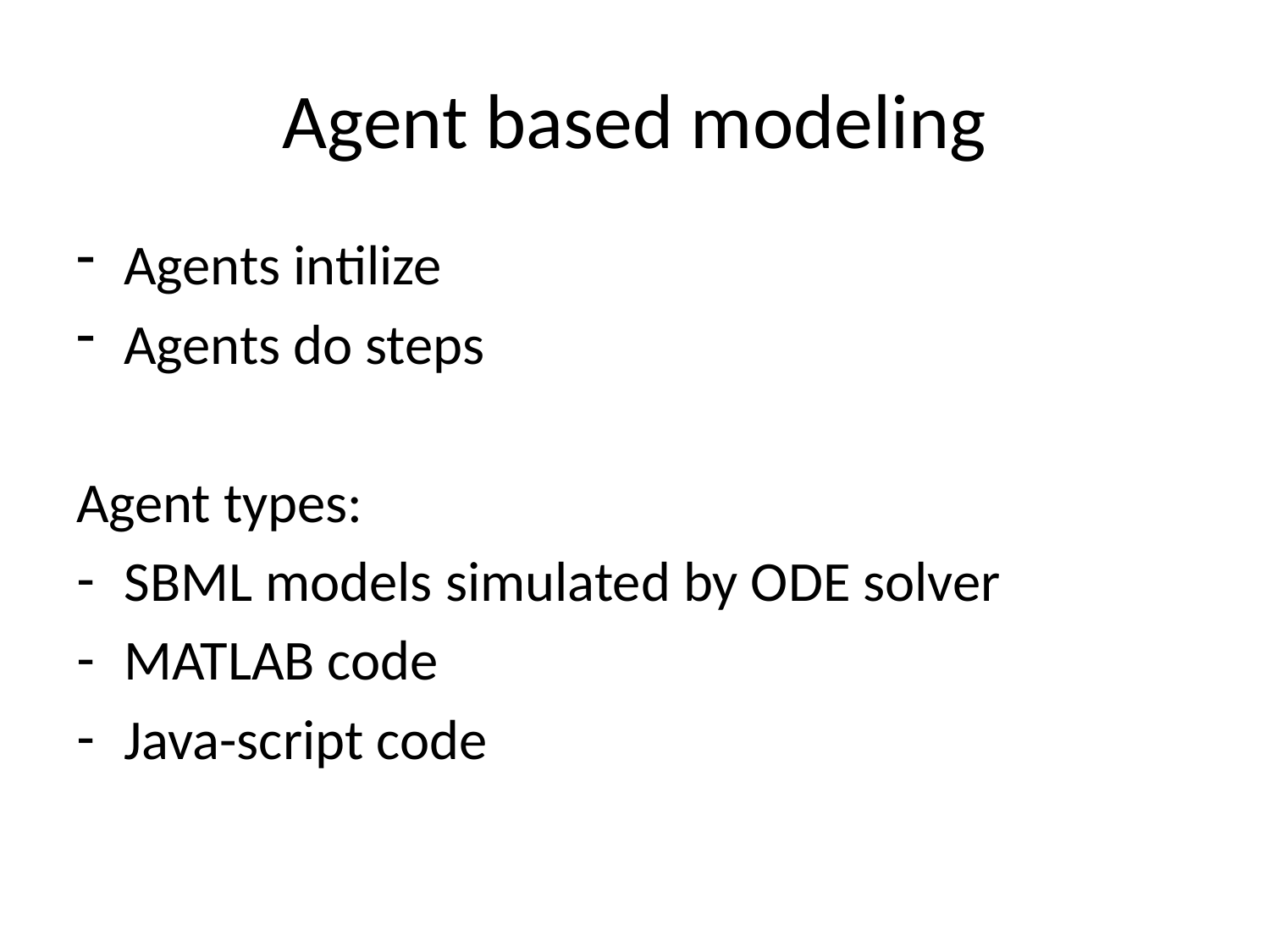

# Agent based modeling
Agents intilize
Agents do steps

Agent types:
SBML models simulated by ODE solver
MATLAB code
Java-script code